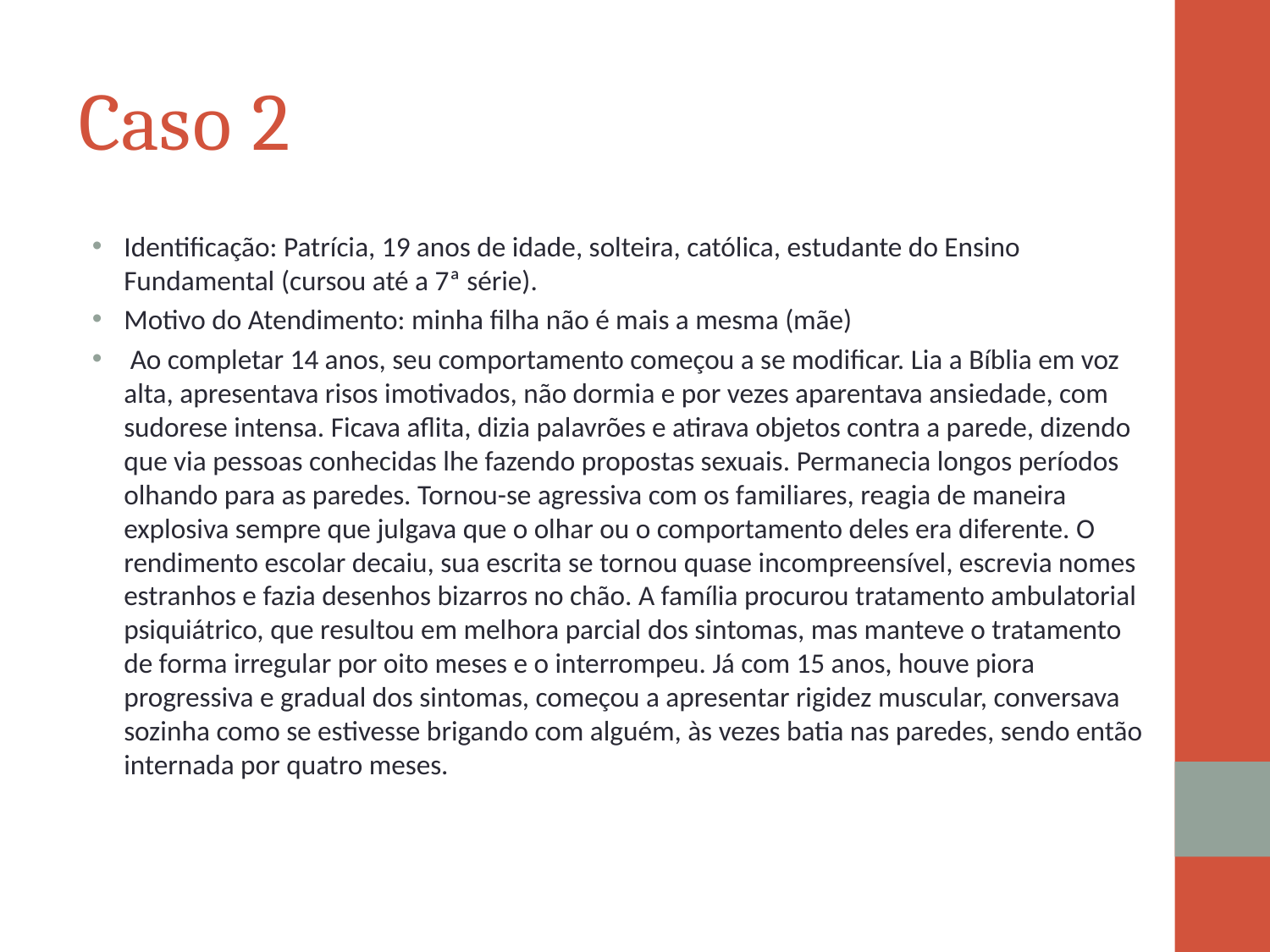

# Caso 2
Identificação: Patrícia, 19 anos de idade, solteira, católica, estudante do Ensino Fundamental (cursou até a 7ª série).
Motivo do Atendimento: minha filha não é mais a mesma (mãe)
 Ao completar 14 anos, seu comportamento começou a se modificar. Lia a Bíblia em voz alta, apresentava risos imotivados, não dormia e por vezes aparentava ansiedade, com sudorese intensa. Ficava aflita, dizia palavrões e atirava objetos contra a parede, dizendo que via pessoas conhecidas lhe fazendo propostas sexuais. Permanecia longos períodos olhando para as paredes. Tornou-se agressiva com os familiares, reagia de maneira explosiva sempre que julgava que o olhar ou o comportamento deles era diferente. O rendimento escolar decaiu, sua escrita se tornou quase incompreensível, escrevia nomes estranhos e fazia desenhos bizarros no chão. A família procurou tratamento ambulatorial psiquiátrico, que resultou em melhora parcial dos sintomas, mas manteve o tratamento de forma irregular por oito meses e o interrompeu. Já com 15 anos, houve piora progressiva e gradual dos sintomas, começou a apresentar rigidez muscular, conversava sozinha como se estivesse brigando com alguém, às vezes batia nas paredes, sendo então internada por quatro meses.